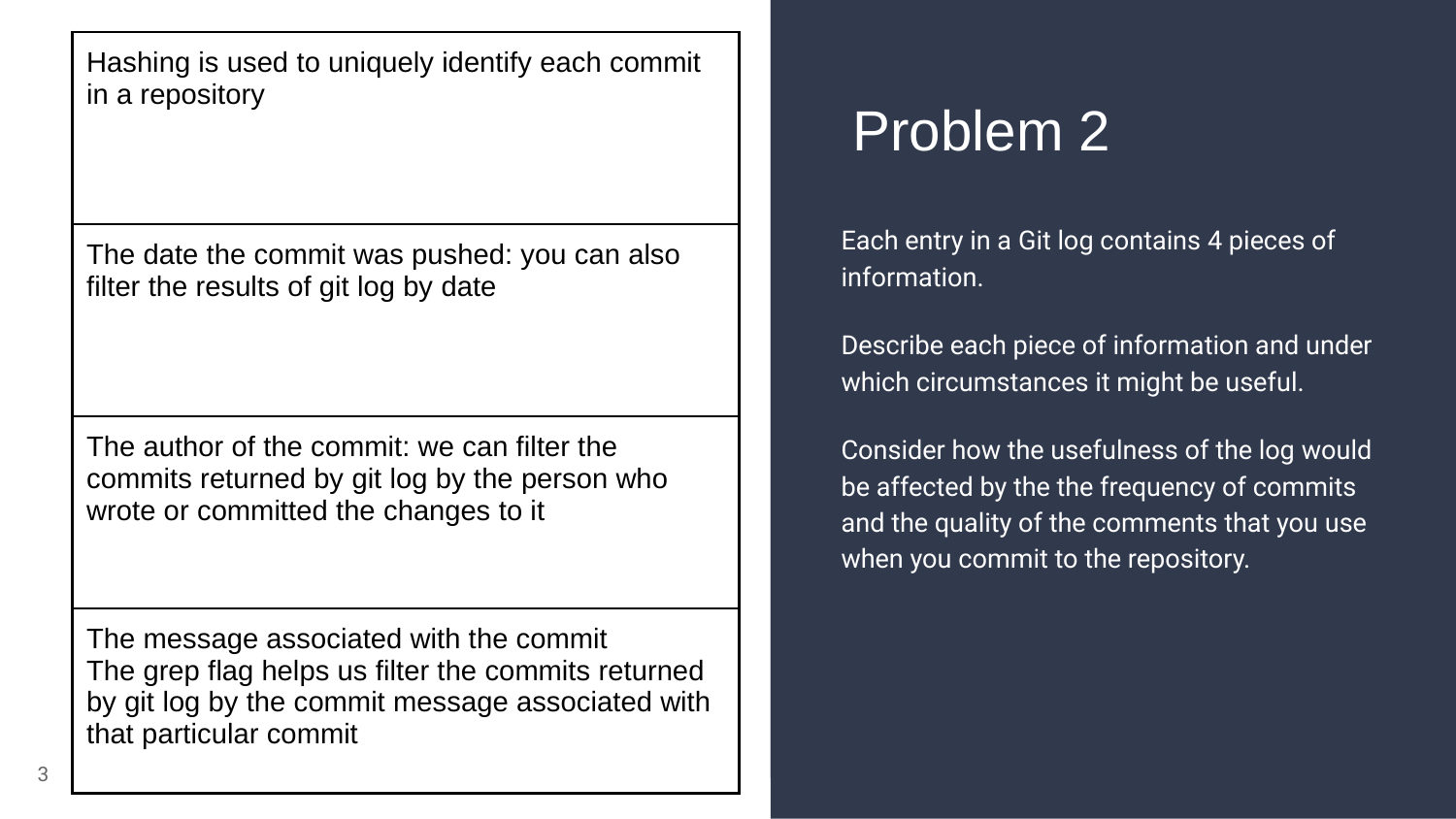

| Hashing is used to uniquely identify each commit in a repository |
| --- |
| The date the commit was pushed: you can also filter the results of git log by date |
| The author of the commit: we can filter the commits returned by git log by the person who wrote or committed the changes to it |
| The message associated with the commit The grep flag helps us filter the commits returned by git log by the commit message associated with that particular commit |
# Problem 2
Each entry in a Git log contains 4 pieces of information.
Describe each piece of information and under which circumstances it might be useful.
Consider how the usefulness of the log would be affected by the the frequency of commits and the quality of the comments that you use when you commit to the repository.
3